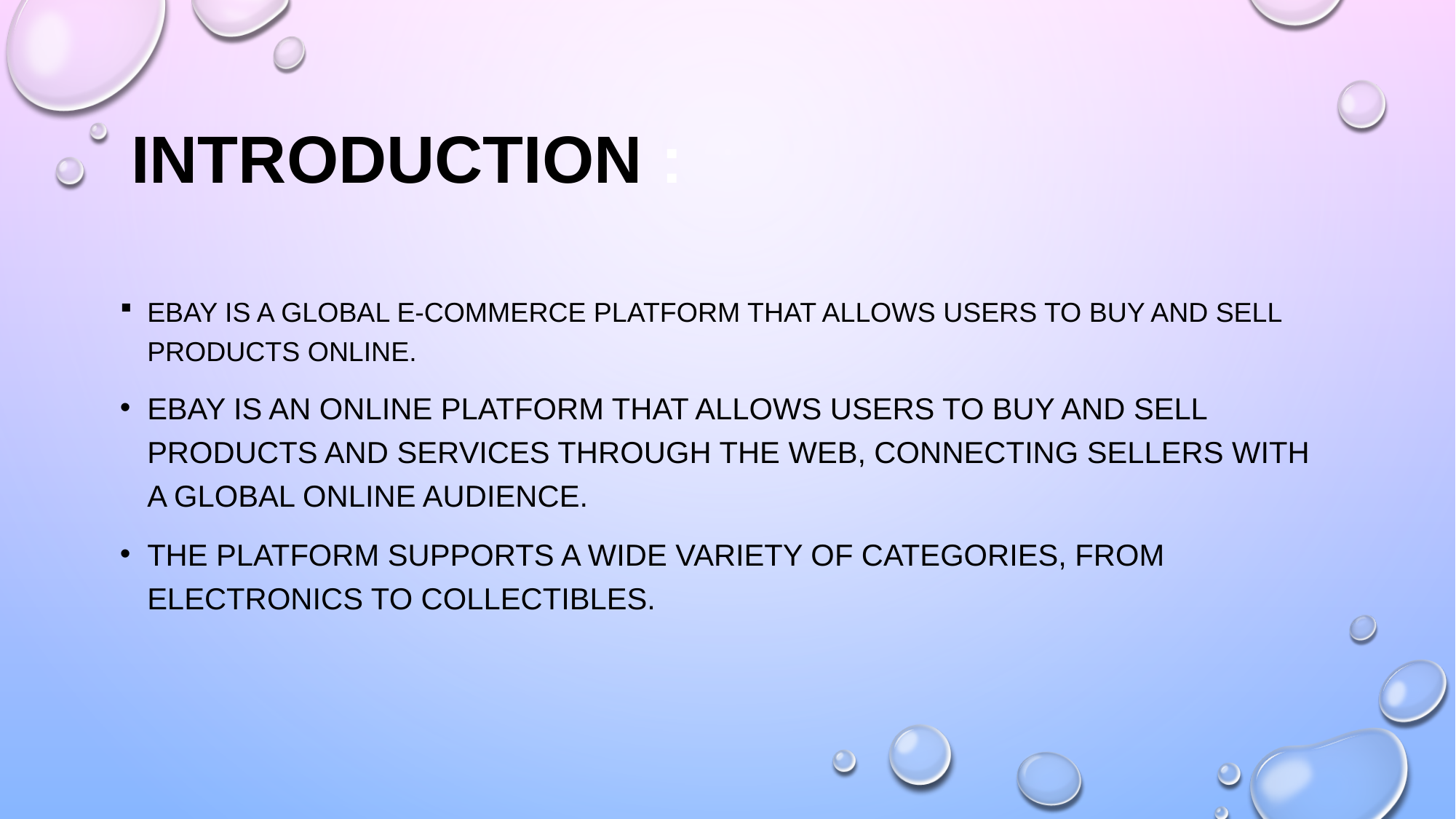

# Introduction :
eBay is a global e-commerce platform that allows users to buy and sell products online.
eBay is an online platform that allows users to buy and sell products and services through the web, connecting sellers with a global online audience.
The platform supports a wide variety of categories, from electronics to collectibles.